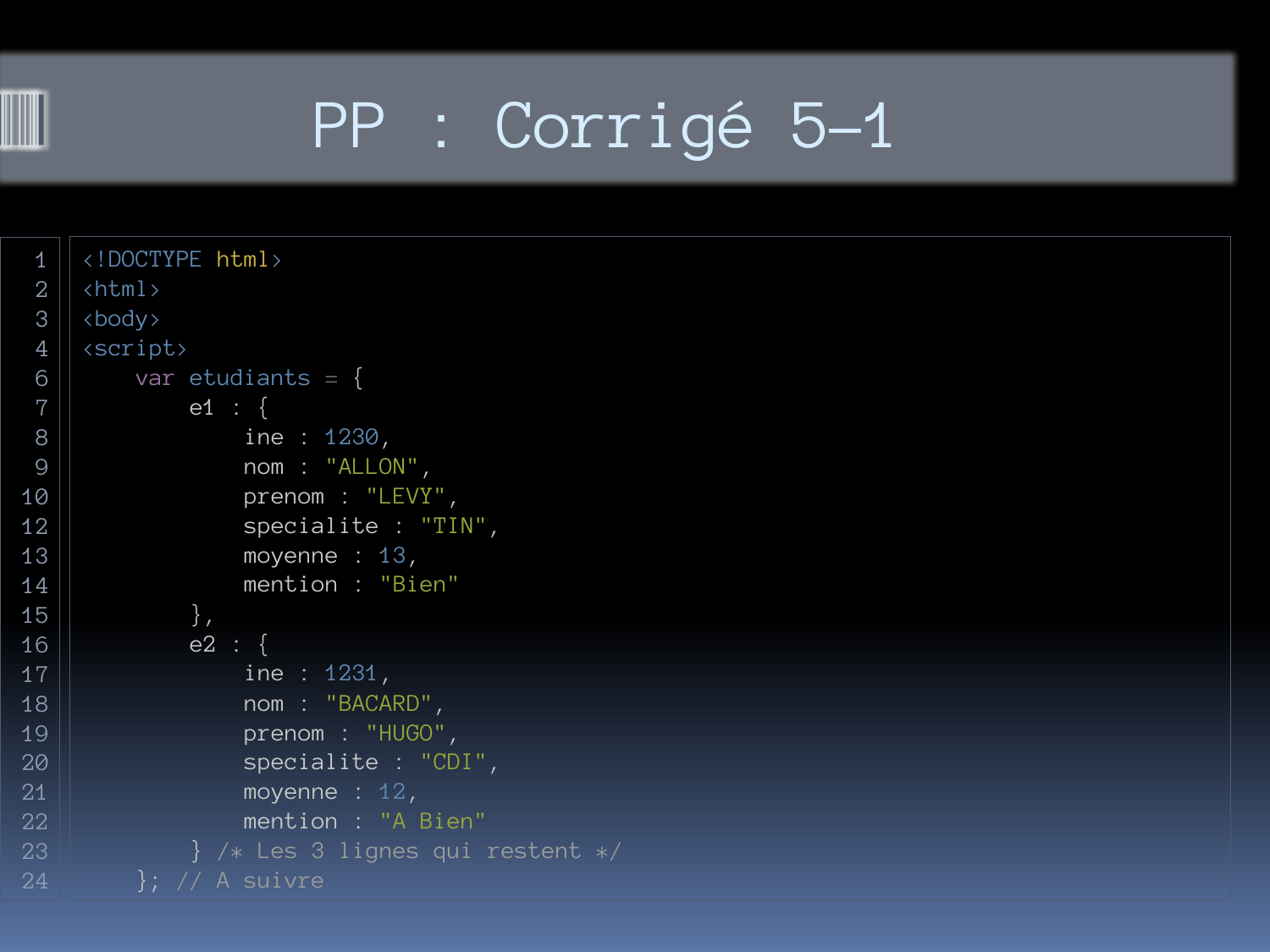

# PP : Corrigé 5-1
<!DOCTYPE html>
<html>
<body>
<script>
    var etudiants = {
        e1 : {
            ine : 1230,
            nom : "ALLON",
            prenom : "LEVY",
            specialite : "TIN",
            moyenne : 13,
            mention : "Bien"
        },
        e2 : {
            ine : 1231,
            nom : "BACARD",
            prenom : "HUGO",
            specialite : "CDI",
            moyenne : 12,
            mention : "A Bien"
        } /* Les 3 lignes qui restent */
    }; // A suivre
1
2
3
4
6
7
8
9
10
12
13
14
15
16
17
18
19
20
21
22
23
24